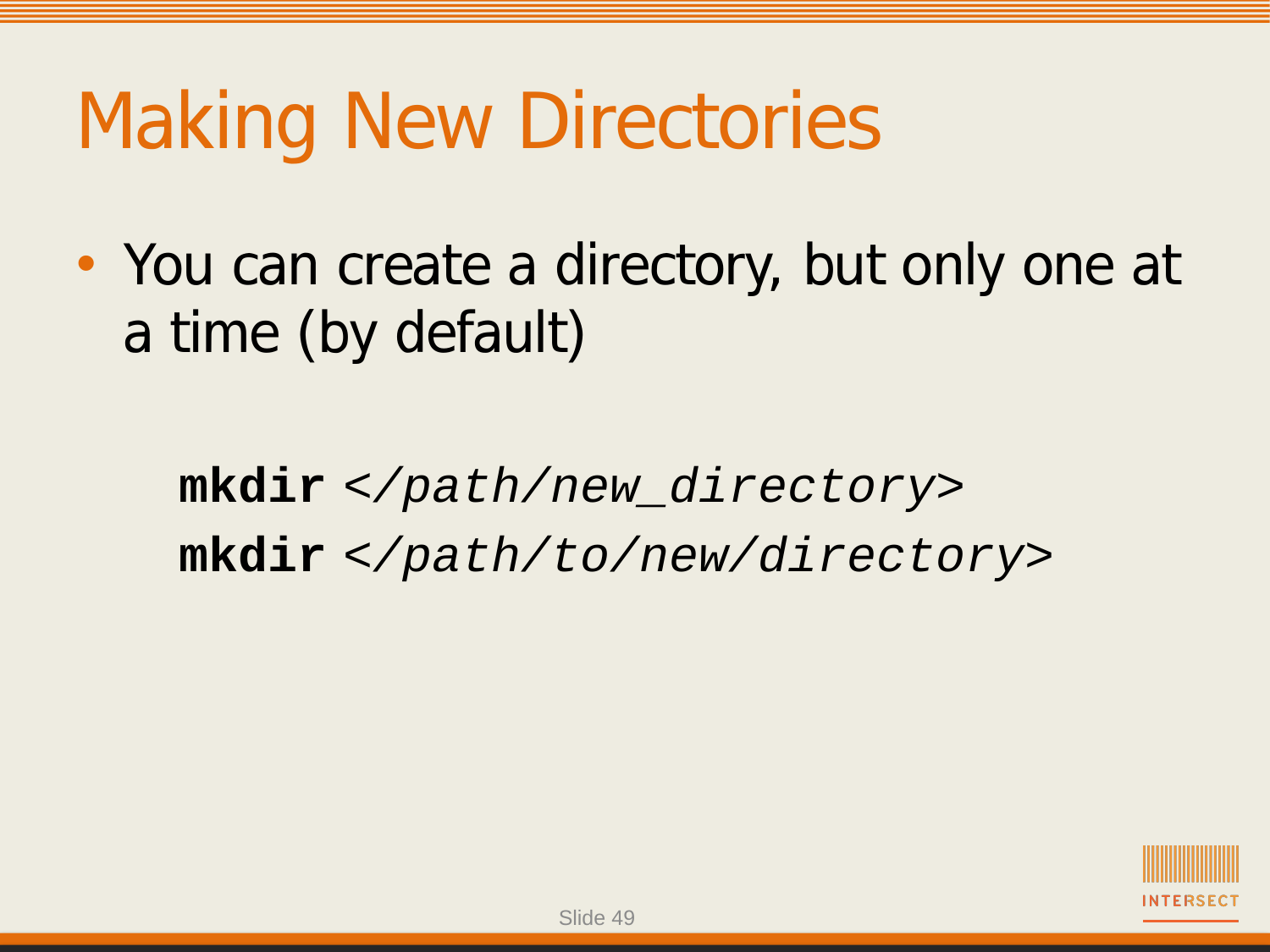

# Making New Directories
You can create a directory, but only one at a time (by default)

	mkdir </path/new_directory>
	mkdir </path/to/new/directory>

Slide 49